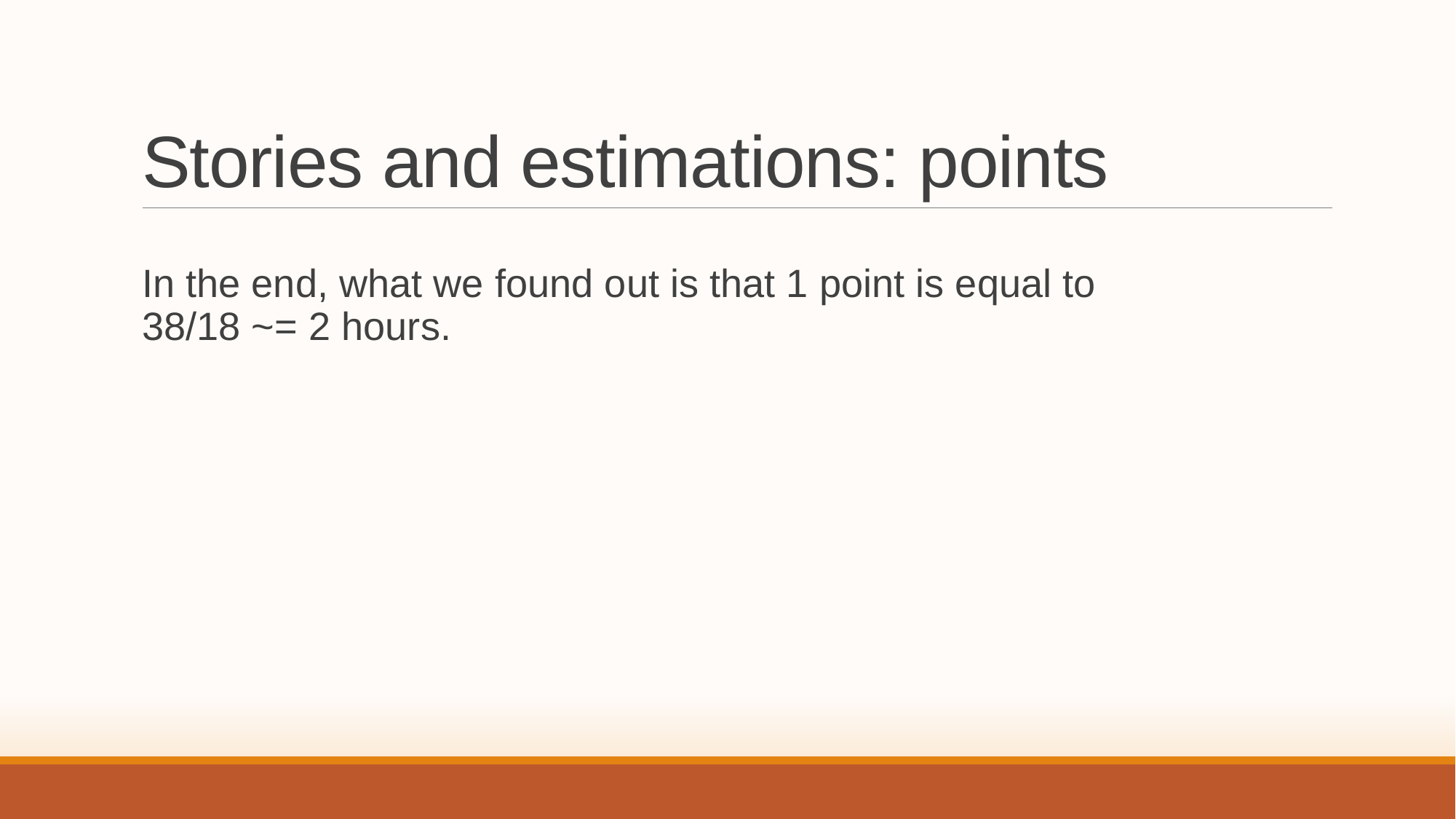

# Stories and estimations: points

In the end, what we found out is that 1 point is equal to
38/18 ~= 2 hours.